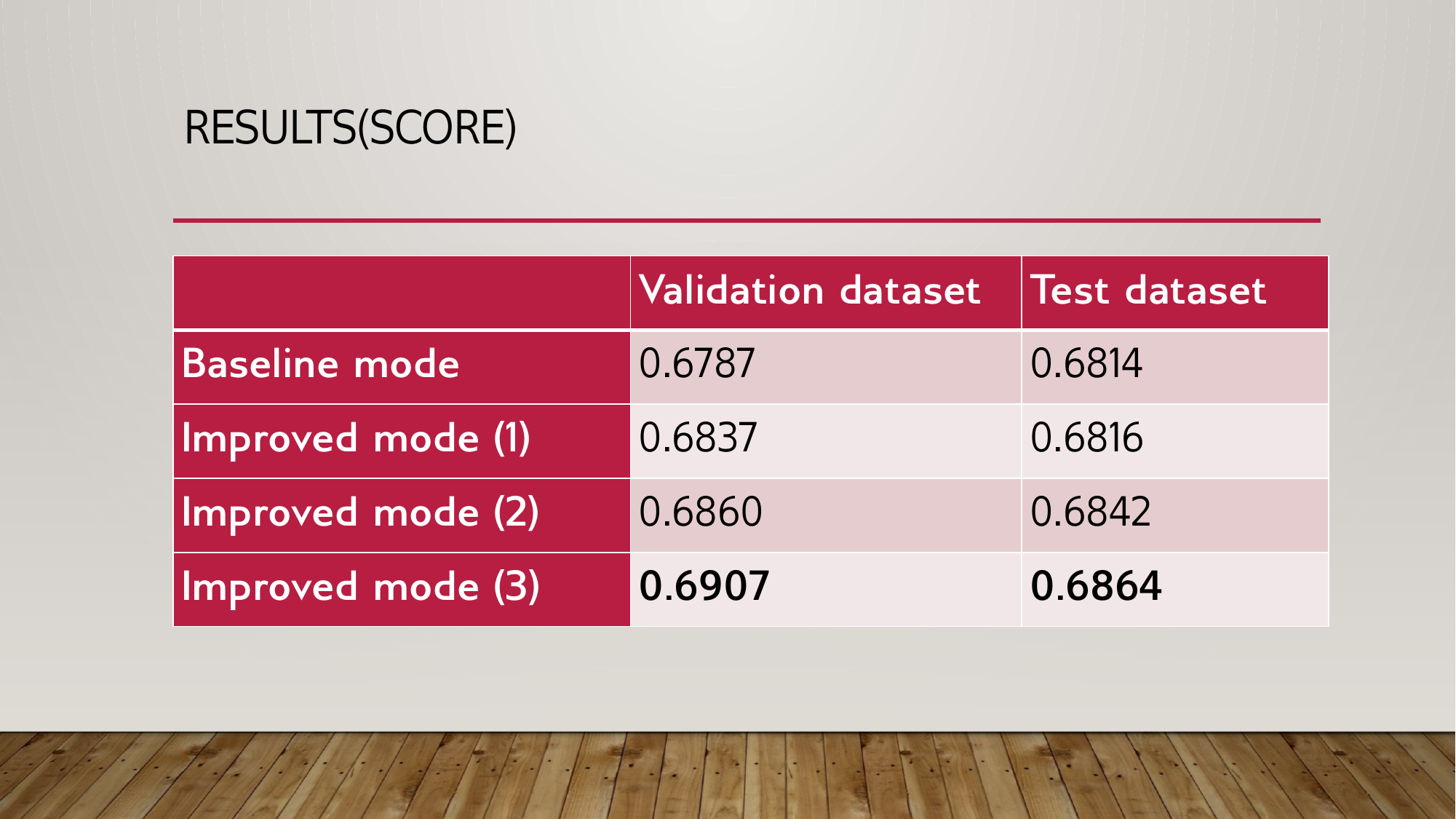

# Results(score)
|  | Validation dataset | Test dataset |
| --- | --- | --- |
| Baseline mode | 0.6787 | 0.6814 |
| Improved mode (1) | 0.6837 | 0.6816 |
| Improved mode (2) | 0.6860 | 0.6842 |
| Improved mode (3) | 0.6907 | 0.6864 |